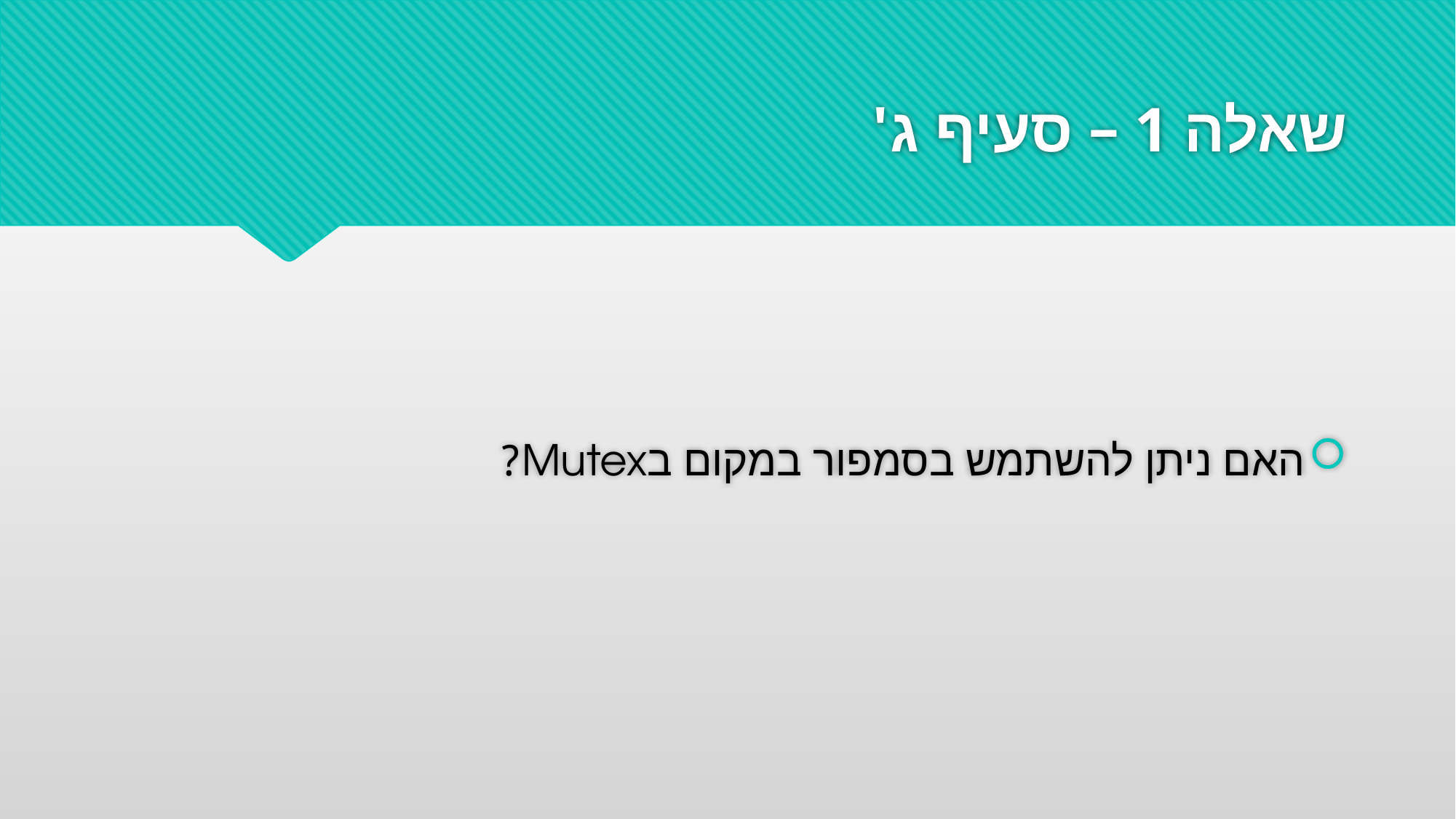

# שאלה 1 – סעיף ג'
האם ניתן להשתמש בסמפור במקום בMutex?